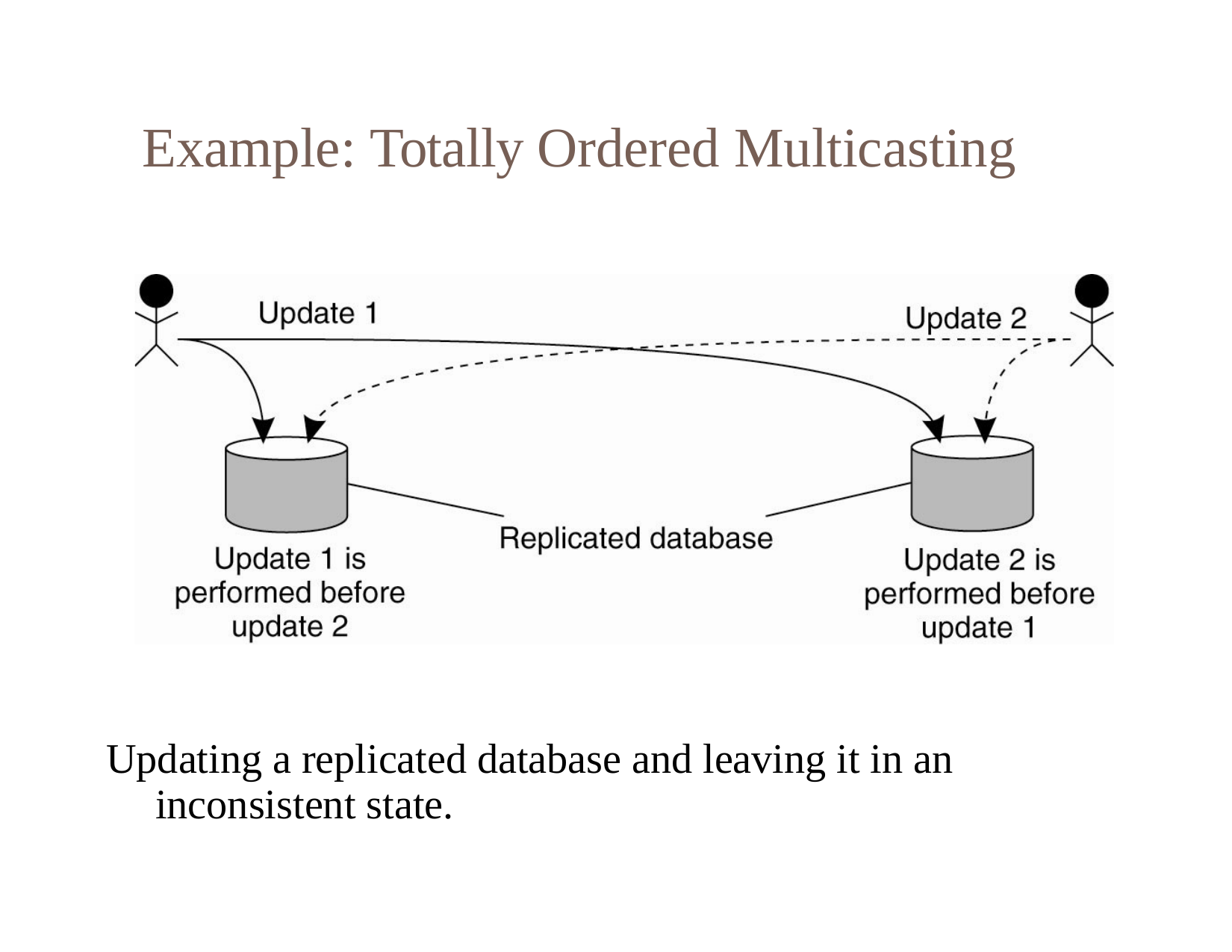

# Example: Totally Ordered Multicasting

Updating a replicated database and leaving it in an  inconsistent state.